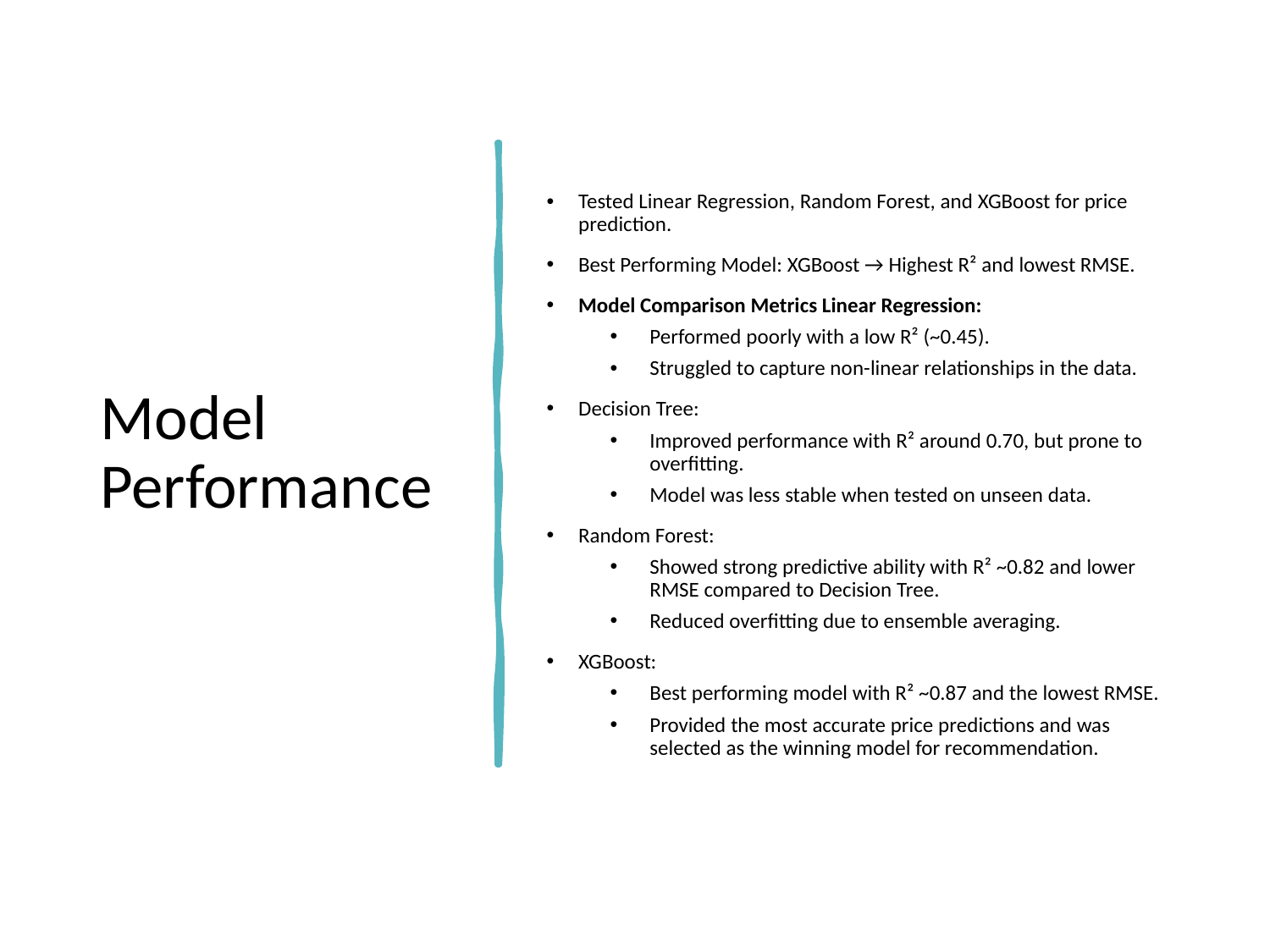

# Model Performance

Tested Linear Regression, Random Forest, and XGBoost for price prediction.
Best Performing Model: XGBoost → Highest R² and lowest RMSE.
Model Comparison Metrics Linear Regression:
Performed poorly with a low R² (~0.45).
Struggled to capture non-linear relationships in the data.
Decision Tree:
Improved performance with R² around 0.70, but prone to overfitting.
Model was less stable when tested on unseen data.
Random Forest:
Showed strong predictive ability with R² ~0.82 and lower RMSE compared to Decision Tree.
Reduced overfitting due to ensemble averaging.
XGBoost:
Best performing model with R² ~0.87 and the lowest RMSE.
Provided the most accurate price predictions and was selected as the winning model for recommendation.